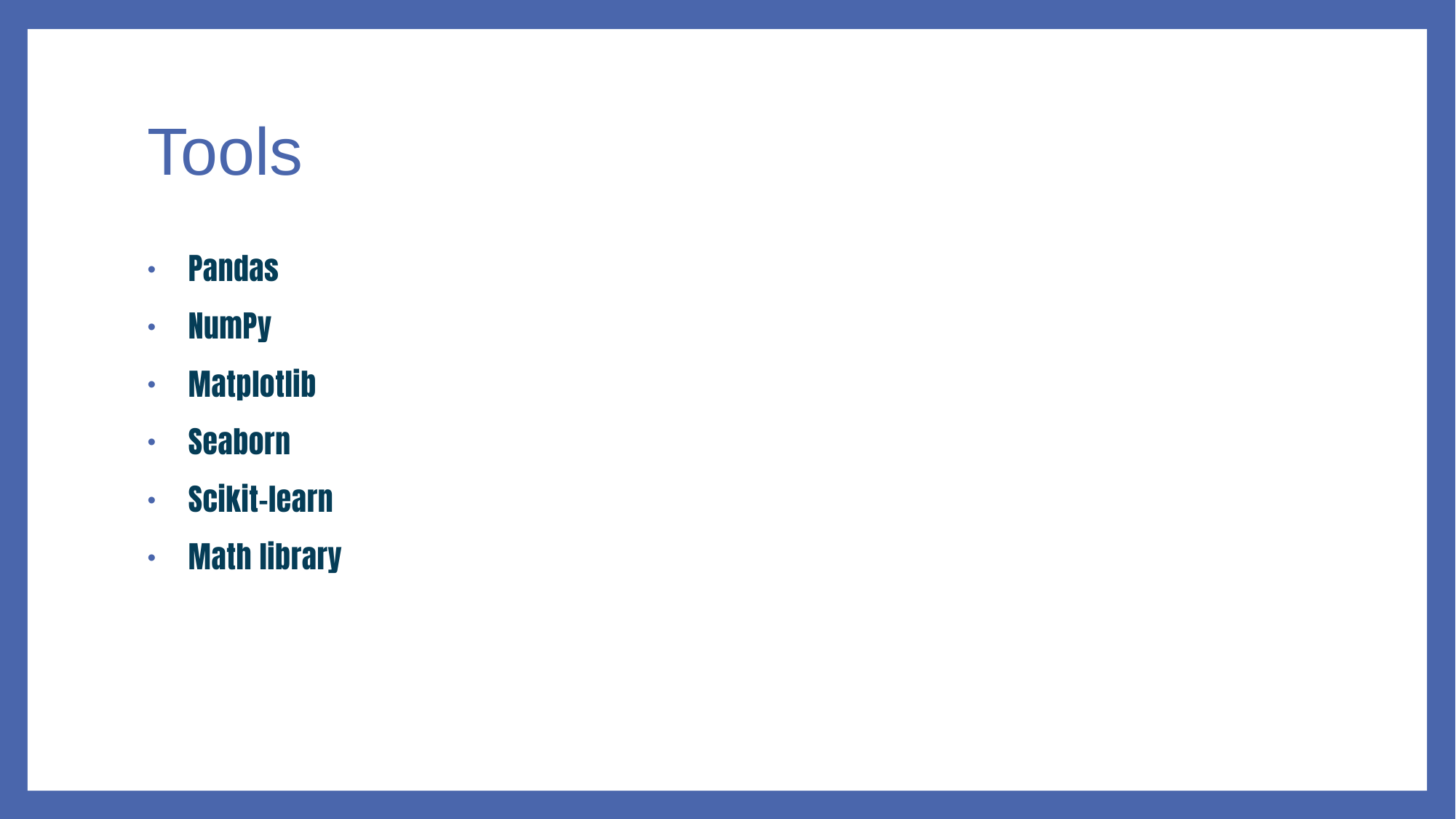

# Tools
Pandas
NumPy
Matplotlib
Seaborn
Scikit-learn
Math library